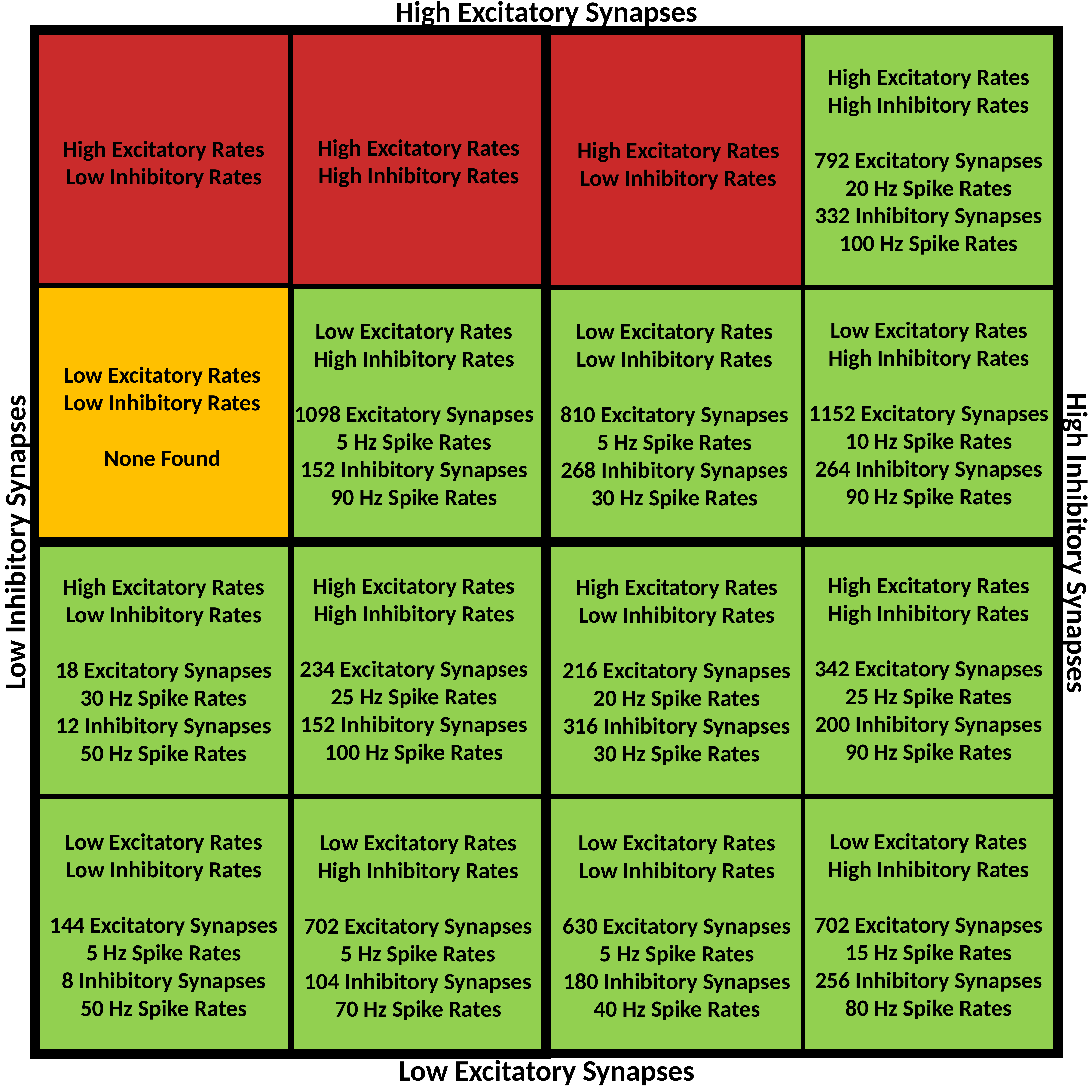

High Excitatory Synapses

High Excitatory Rates
High Inhibitory Rates

792 Excitatory Synapses
20 Hz Spike Rates
332 Inhibitory Synapses
100 Hz Spike Rates
High Excitatory Rates
High Inhibitory Rates
High Excitatory Rates
Low Inhibitory Rates
High Excitatory Rates
Low Inhibitory Rates

Low Excitatory Rates
High Inhibitory Rates

1152 Excitatory Synapses
10 Hz Spike Rates
264 Inhibitory Synapses
90 Hz Spike Rates
Low Excitatory Rates
High Inhibitory Rates

1098 Excitatory Synapses
5 Hz Spike Rates
152 Inhibitory Synapses
90 Hz Spike Rates
Low Excitatory Rates
Low Inhibitory Rates

810 Excitatory Synapses
5 Hz Spike Rates
268 Inhibitory Synapses
30 Hz Spike Rates
Low Excitatory Rates
Low Inhibitory Rates

None Found
Low Inhibitory Synapses
High Inhibitory Synapses

High Excitatory Rates
High Inhibitory Rates

342 Excitatory Synapses
25 Hz Spike Rates
200 Inhibitory Synapses
90 Hz Spike Rates
High Excitatory Rates
High Inhibitory Rates

234 Excitatory Synapses
25 Hz Spike Rates
152 Inhibitory Synapses
100 Hz Spike Rates
High Excitatory Rates
Low Inhibitory Rates

18 Excitatory Synapses
30 Hz Spike Rates
12 Inhibitory Synapses
50 Hz Spike Rates
High Excitatory Rates
Low Inhibitory Rates

216 Excitatory Synapses
20 Hz Spike Rates
316 Inhibitory Synapses
30 Hz Spike Rates

Low Excitatory Rates
High Inhibitory Rates

702 Excitatory Synapses
15 Hz Spike Rates
256 Inhibitory Synapses
80 Hz Spike Rates
Low Excitatory Rates
Low Inhibitory Rates

144 Excitatory Synapses
5 Hz Spike Rates
8 Inhibitory Synapses
50 Hz Spike Rates
Low Excitatory Rates
High Inhibitory Rates

702 Excitatory Synapses
5 Hz Spike Rates
104 Inhibitory Synapses
70 Hz Spike Rates
Low Excitatory Rates
Low Inhibitory Rates

630 Excitatory Synapses
5 Hz Spike Rates
180 Inhibitory Synapses
40 Hz Spike Rates
Low Excitatory Synapses